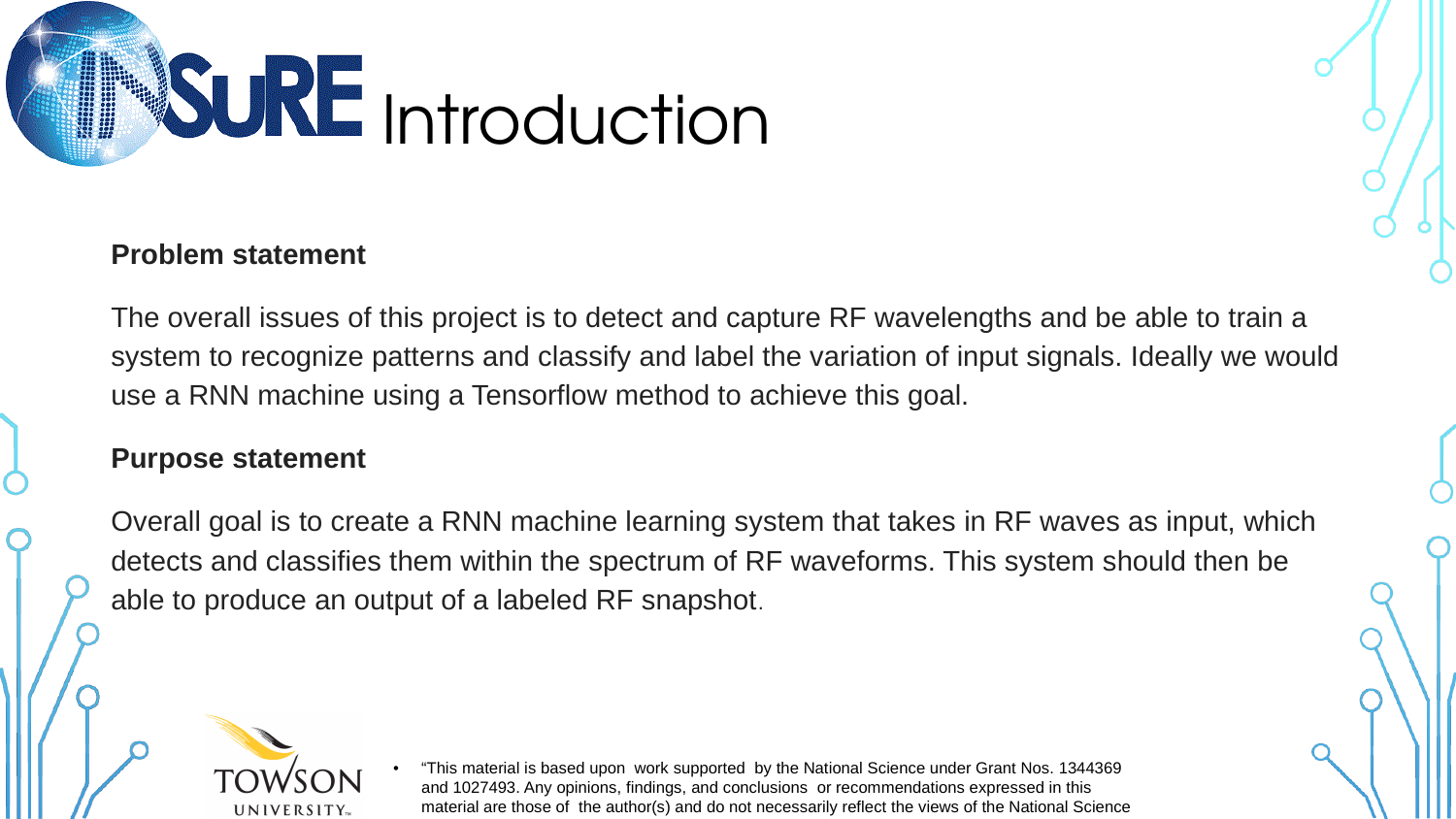

# Introduction
Problem statement
The overall issues of this project is to detect and capture RF wavelengths and be able to train a system to recognize patterns and classify and label the variation of input signals. Ideally we would use a RNN machine using a Tensorflow method to achieve this goal.
Purpose statement
Overall goal is to create a RNN machine learning system that takes in RF waves as input, which detects and classifies them within the spectrum of RF waveforms. This system should then be able to produce an output of a labeled RF snapshot.